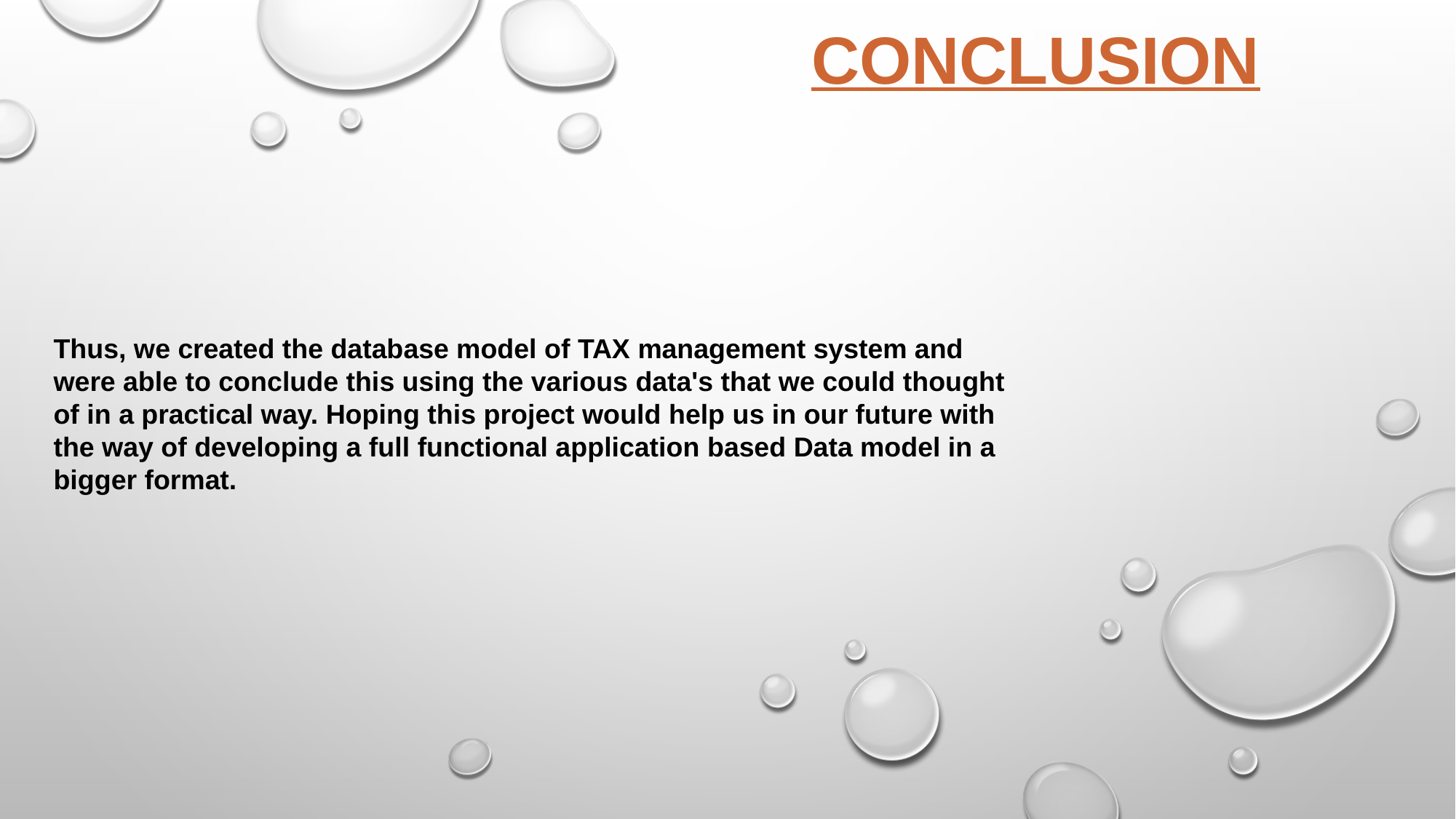

CONCLUSION

Thus, we created the database model of TAX management system and were able to conclude this using the various data's that we could thought of in a practical way. Hoping this project would help us in our future with the way of developing a full functional application based Data model in a bigger format.